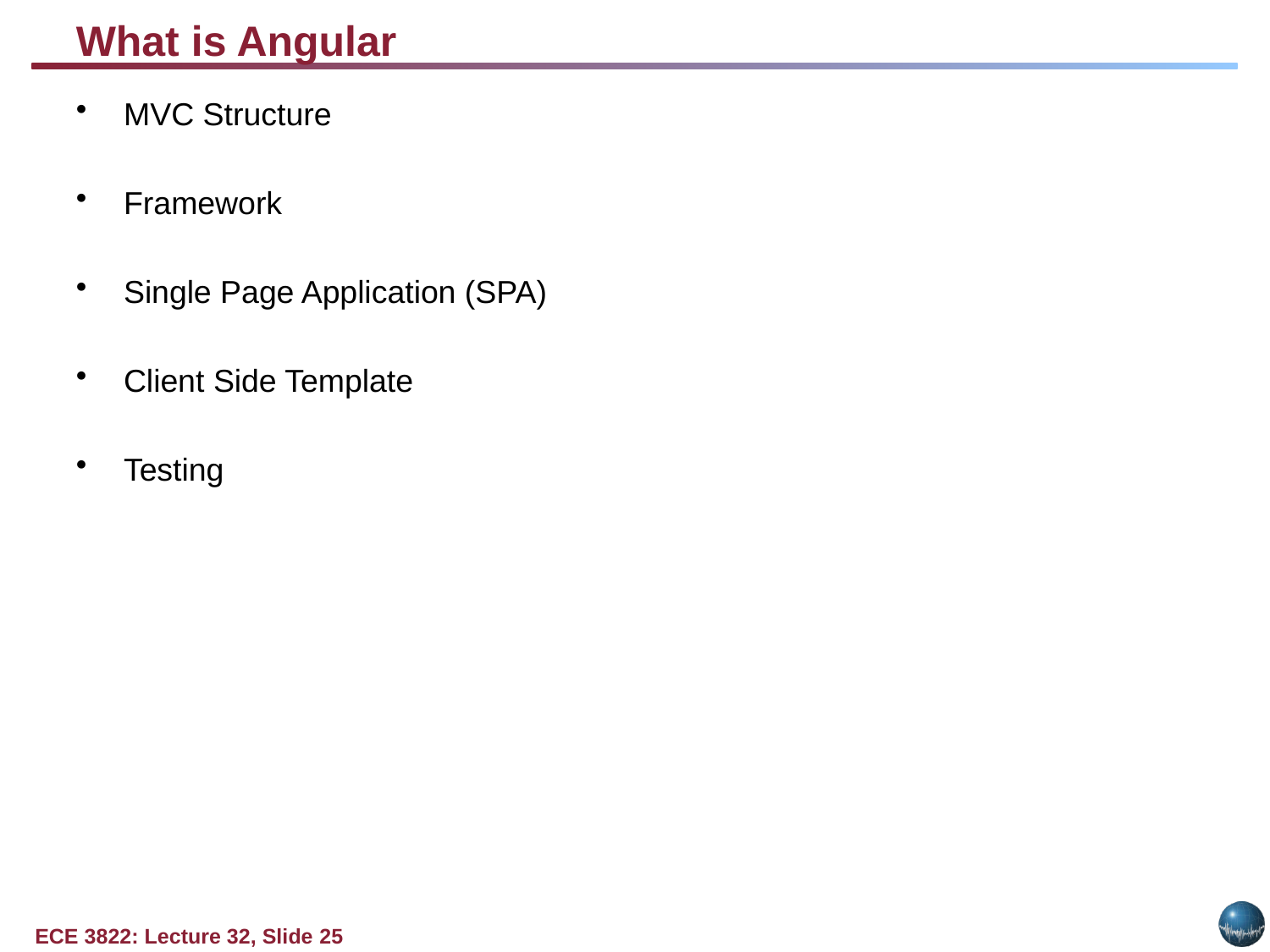

# What is Angular
MVC Structure

Framework

Single Page Application (SPA)

Client Side Template

Testing